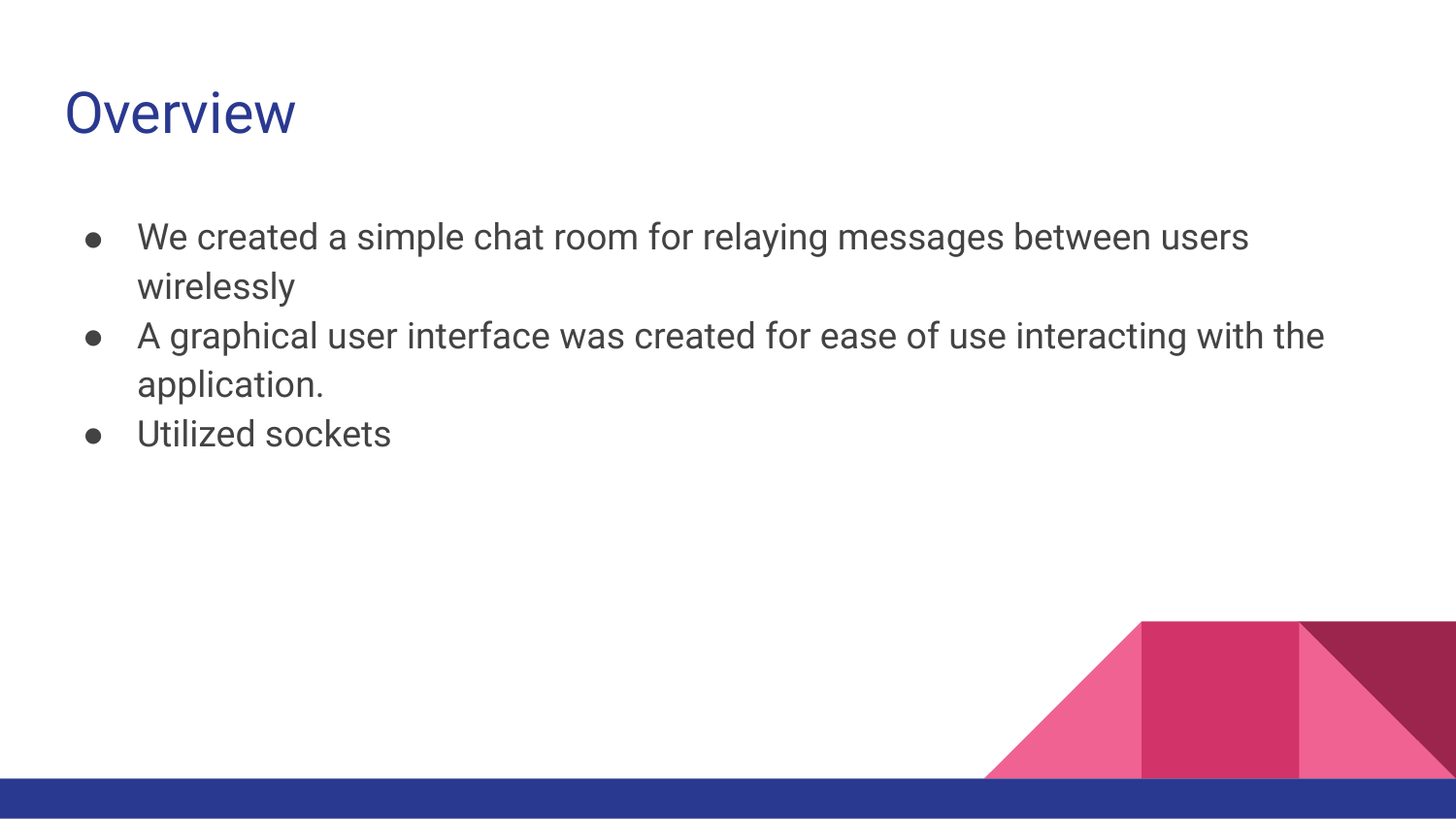

# Overview
We created a simple chat room for relaying messages between users wirelessly
A graphical user interface was created for ease of use interacting with the application.
Utilized sockets